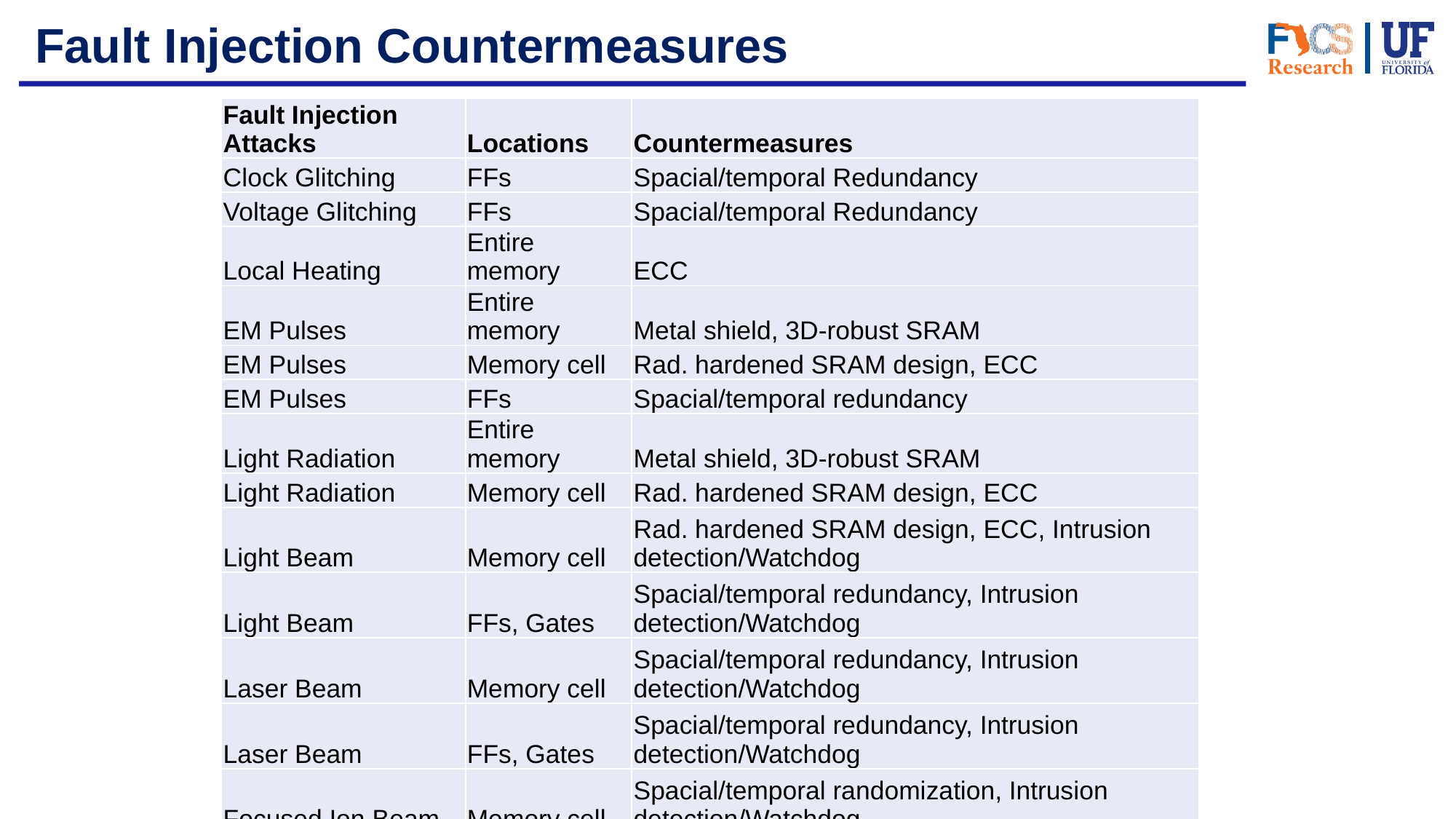

# Fault Injection Countermeasures
| Fault Injection Attacks | Locations | Countermeasures |
| --- | --- | --- |
| Clock Glitching | FFs | Spacial/temporal Redundancy |
| Voltage Glitching | FFs | Spacial/temporal Redundancy |
| Local Heating | Entire memory | ECC |
| EM Pulses | Entire memory | Metal shield, 3D-robust SRAM |
| EM Pulses | Memory cell | Rad. hardened SRAM design, ECC |
| EM Pulses | FFs | Spacial/temporal redundancy |
| Light Radiation | Entire memory | Metal shield, 3D-robust SRAM |
| Light Radiation | Memory cell | Rad. hardened SRAM design, ECC |
| Light Beam | Memory cell | Rad. hardened SRAM design, ECC, Intrusion detection/Watchdog |
| Light Beam | FFs, Gates | Spacial/temporal redundancy, Intrusion detection/Watchdog |
| Laser Beam | Memory cell | Spacial/temporal redundancy, Intrusion detection/Watchdog |
| Laser Beam | FFs, Gates | Spacial/temporal redundancy, Intrusion detection/Watchdog |
| Focused Ion Beam | Memory cell | Spacial/temporal randomization, Intrusion detection/Watchdog |
| Focused Ion Beam | FFs, Gates | Spacial/temporal randomization, Intrusion detection/Watchdog |